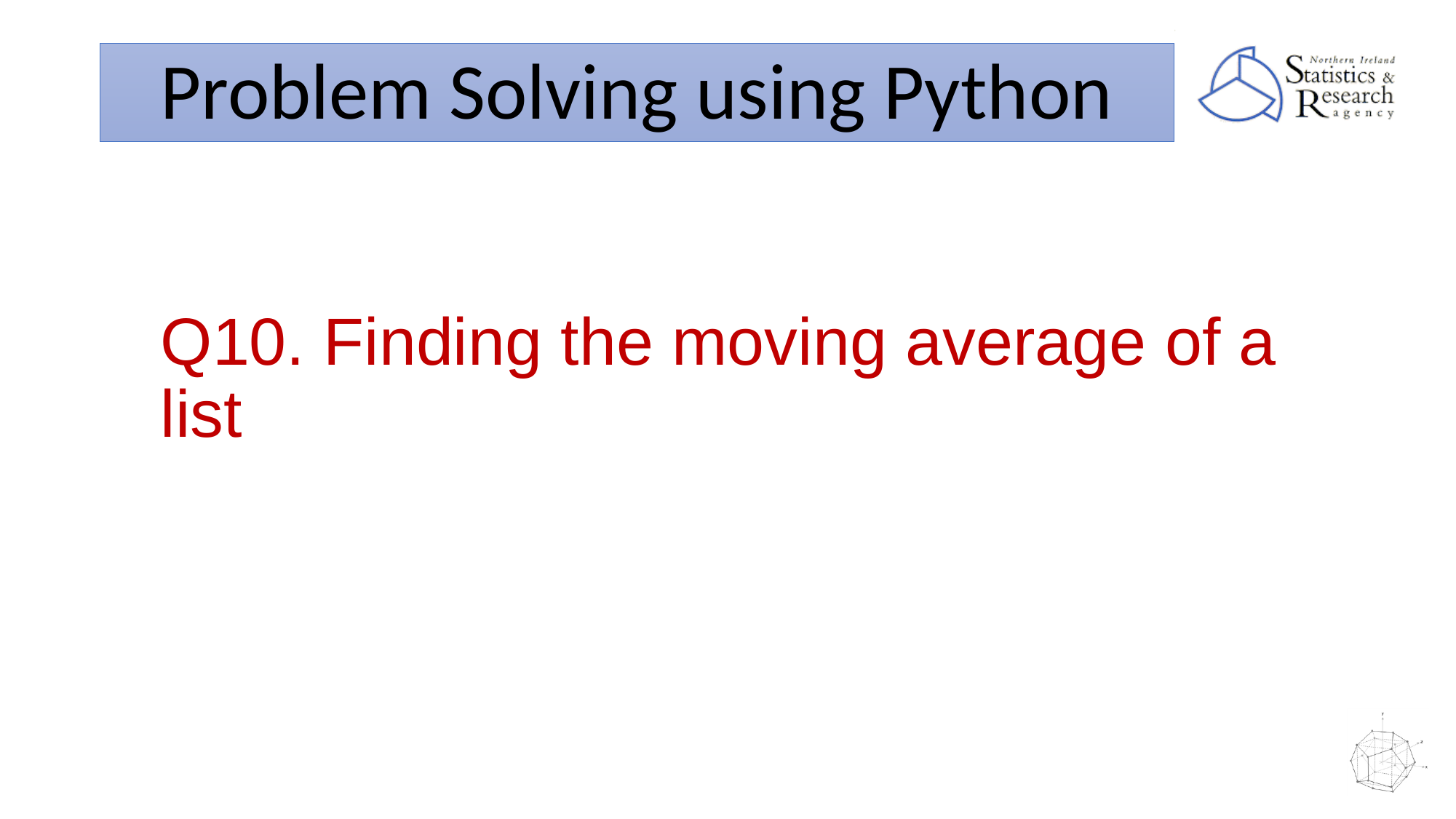

# Problem Solving using Python

Q10. Finding the moving average of a list